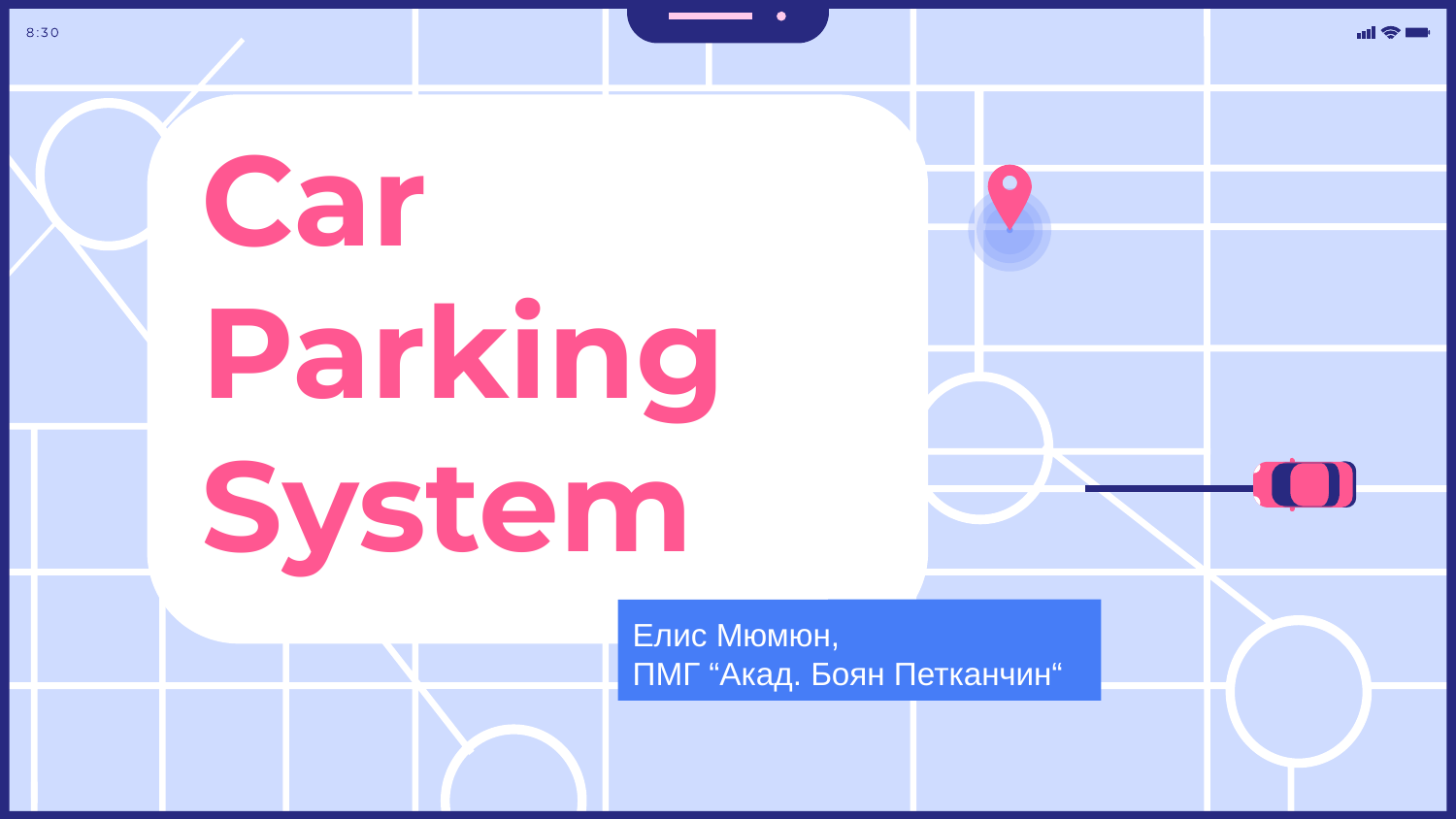

# Car Parking System

Елис Мюмюн,
ПМГ “Акад. Боян Петканчин“